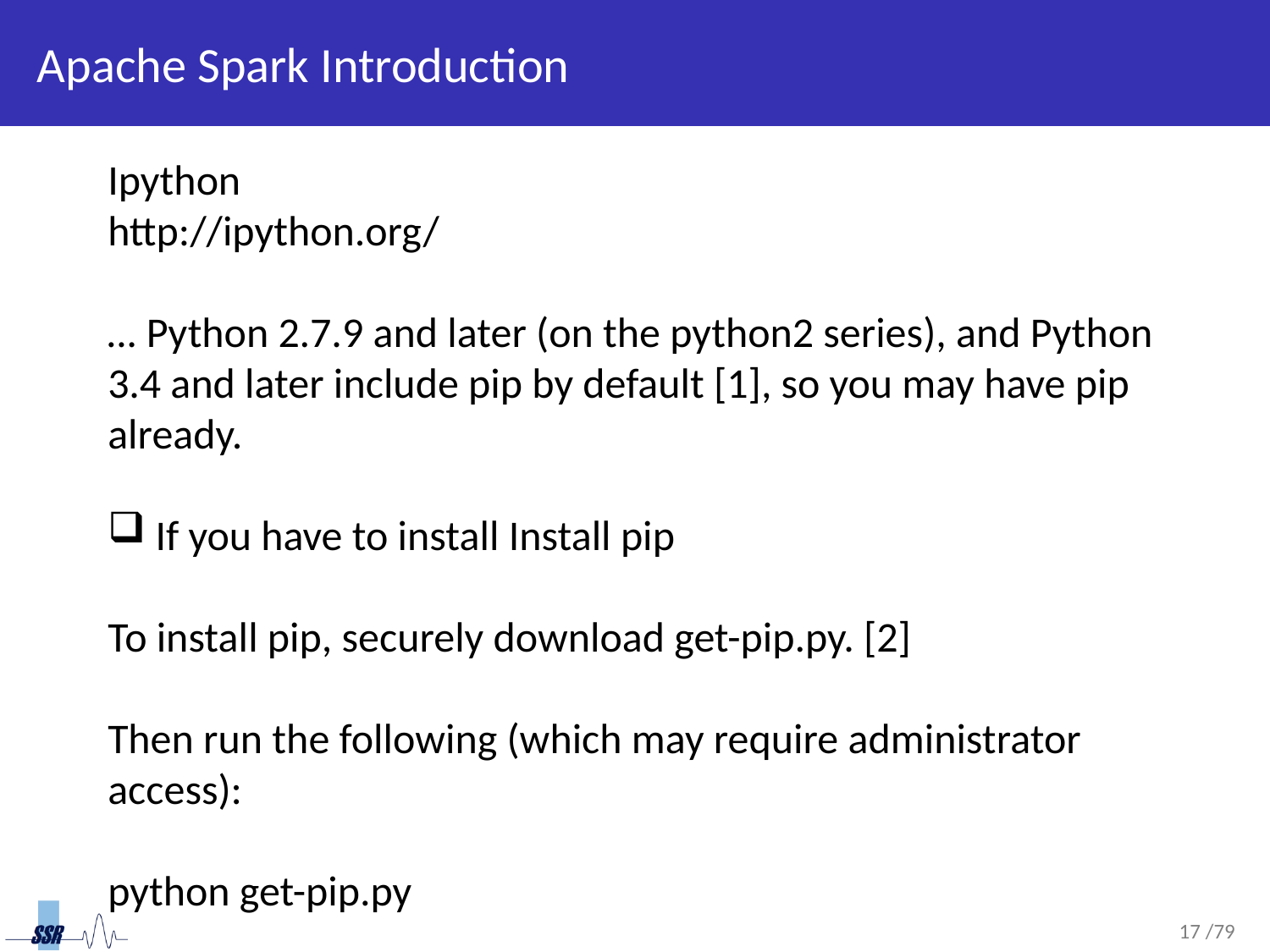

# Apache Spark Introduction
Ipython
http://ipython.org/

… Python 2.7.9 and later (on the python2 series), and Python 3.4 and later include pip by default [1], so you may have pip already.

If you have to install Install pip

To install pip, securely download get-pip.py. [2]

Then run the following (which may require administrator access):

python get-pip.py